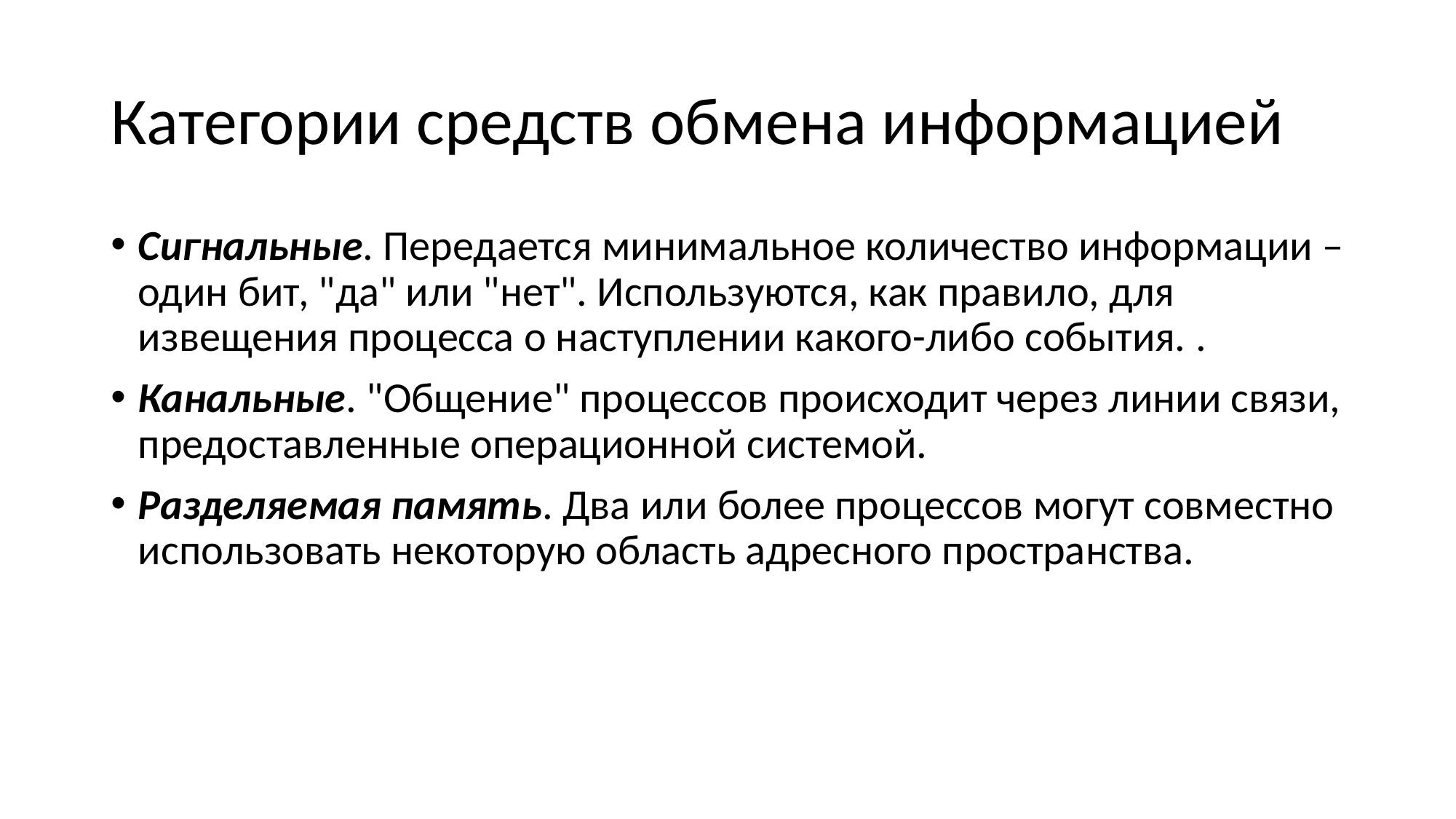

# Категории средств обмена информацией
Сигнальные. Передается минимальное количество информации – один бит, "да" или "нет". Используются, как правило, для извещения процесса о наступлении какого-либо события. .
Канальные. "Общение" процессов происходит через линии связи, предоставленные операционной системой.
Разделяемая память. Два или более процессов могут совместно использовать некоторую область адресного пространства.